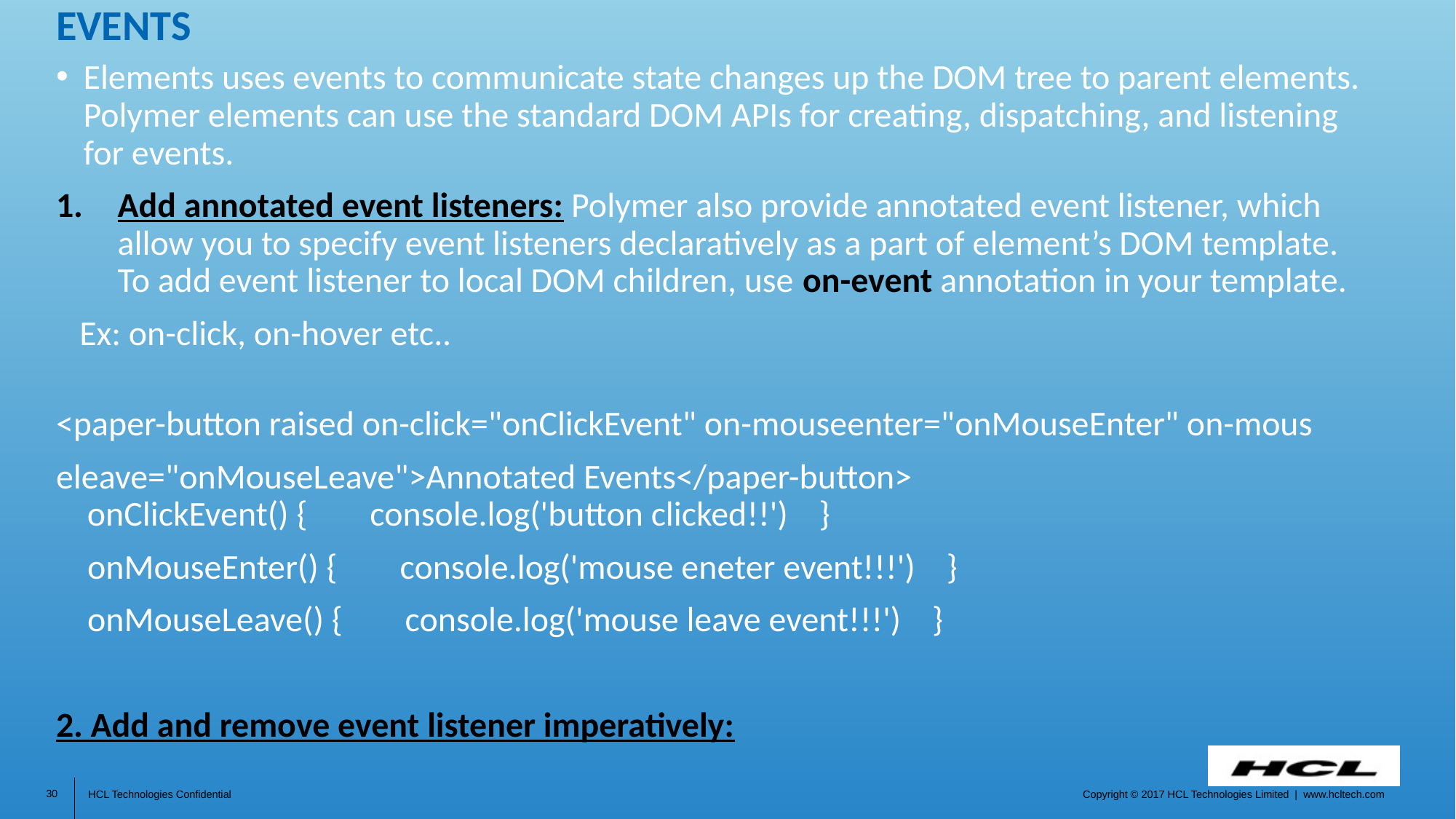

# Events
Elements uses events to communicate state changes up the DOM tree to parent elements. Polymer elements can use the standard DOM APIs for creating, dispatching, and listening for events.
Add annotated event listeners: Polymer also provide annotated event listener, which allow you to specify event listeners declaratively as a part of element’s DOM template.
To add event listener to local DOM children, use on-event annotation in your template.
   Ex: on-click, on-hover etc..
<paper-button raised on-click="onClickEvent" on-mouseenter="onMouseEnter" on-mous
eleave="onMouseLeave">Annotated Events</paper-button>
    onClickEvent() {        console.log('button clicked!!')    }
    onMouseEnter() {        console.log('mouse eneter event!!!')    }
    onMouseLeave() {        console.log('mouse leave event!!!')    }

2. Add and remove event listener imperatively: